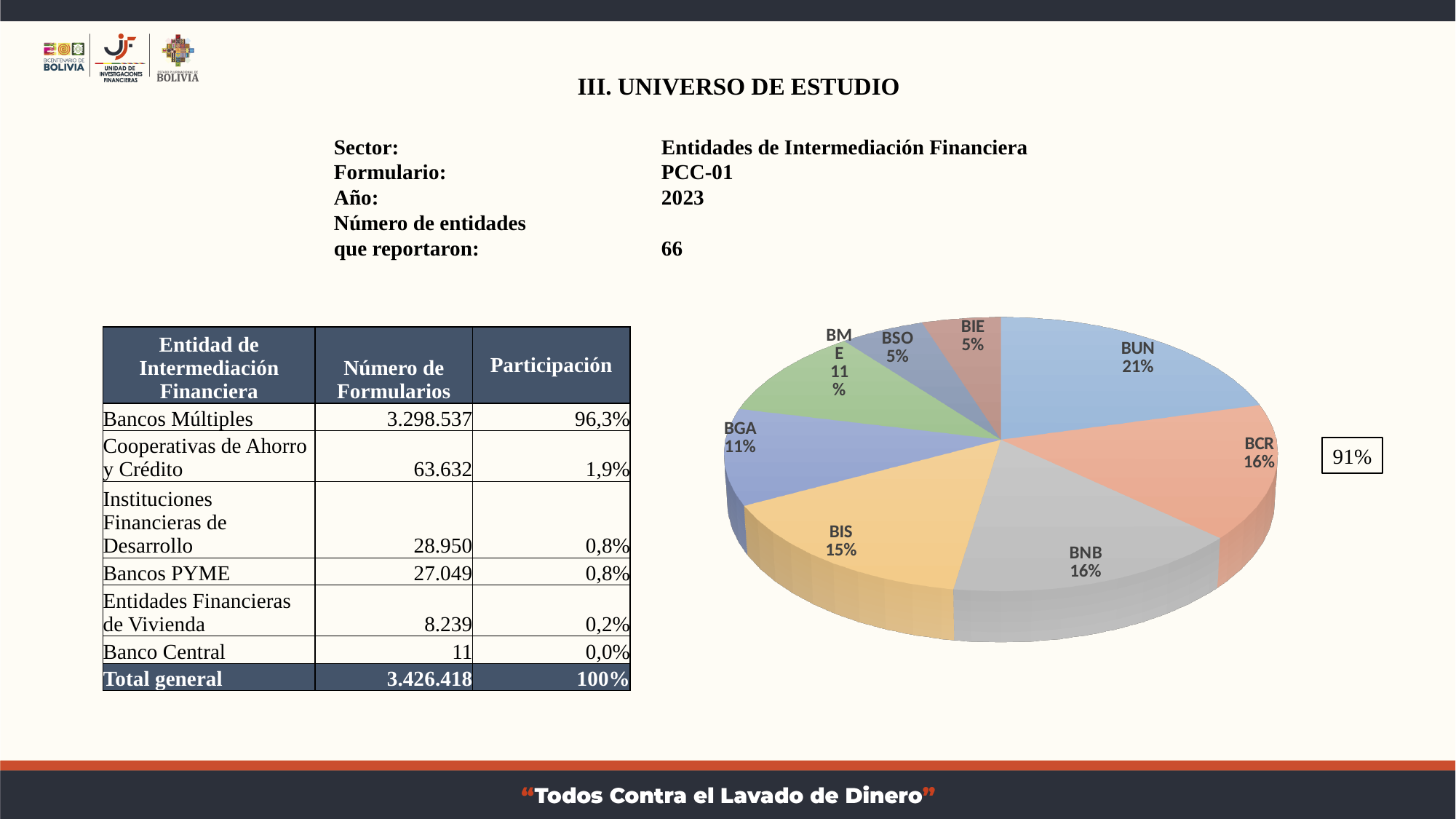

III. UNIVERSO DE ESTUDIO
Sector:			Entidades de Intermediación Financiera
Formulario: 		PCC-01
Año:			2023
Número de entidades
que reportaron:	 	66

[unsupported chart]

| Entidad de Intermediación Financiera | Número de Formularios | Participación |
| --- | --- | --- |
| Bancos Múltiples | 3.298.537 | 96,3% |
| Cooperativas de Ahorro y Crédito | 63.632 | 1,9% |
| Instituciones Financieras de Desarrollo | 28.950 | 0,8% |
| Bancos PYME | 27.049 | 0,8% |
| Entidades Financieras de Vivienda | 8.239 | 0,2% |
| Banco Central | 11 | 0,0% |
| Total general | 3.426.418 | 100% |
91%